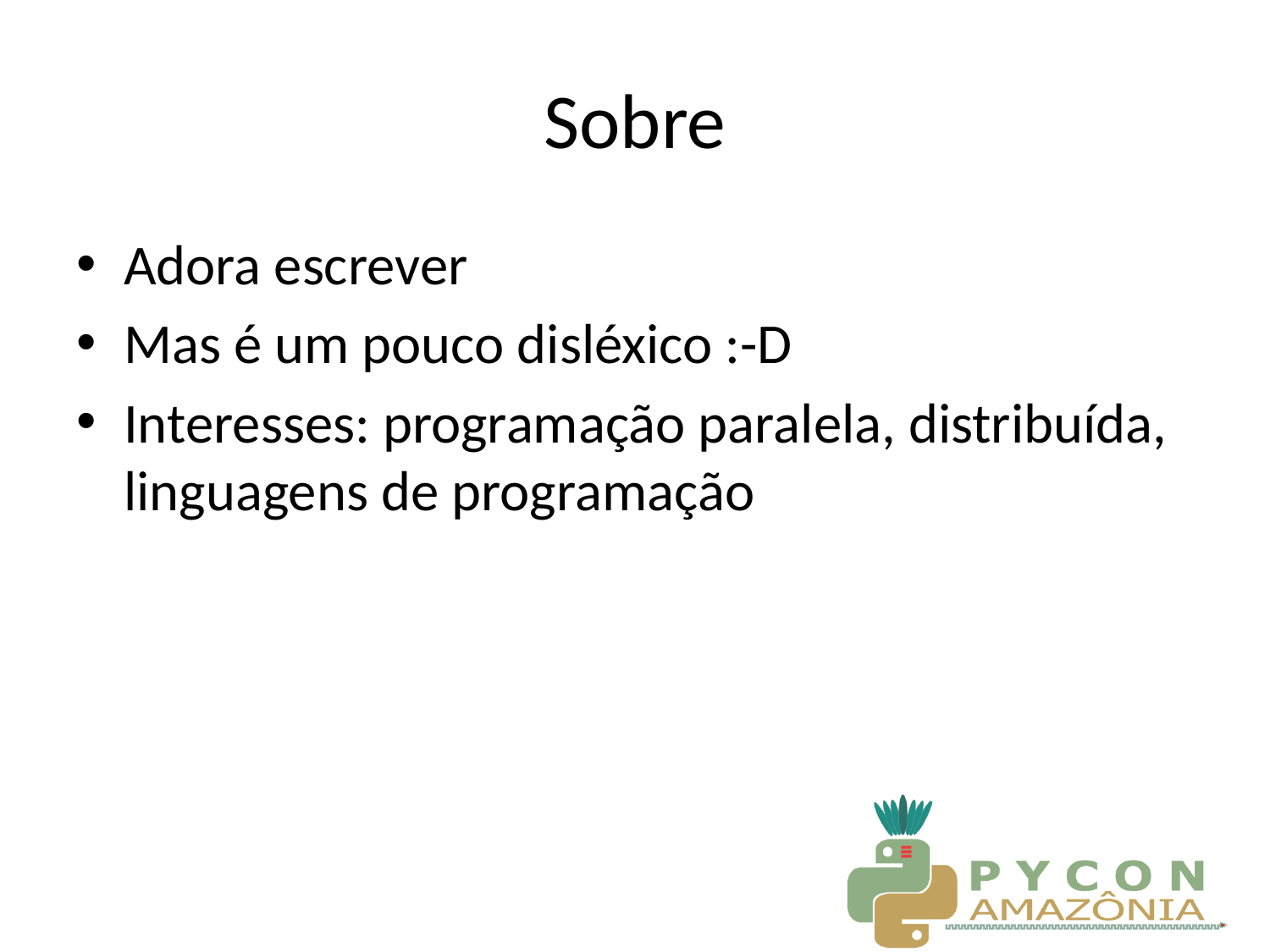

# Sobre
Adora escrever
Mas é um pouco disléxico :-D
Interesses: programação paralela, distribuída, linguagens de programação